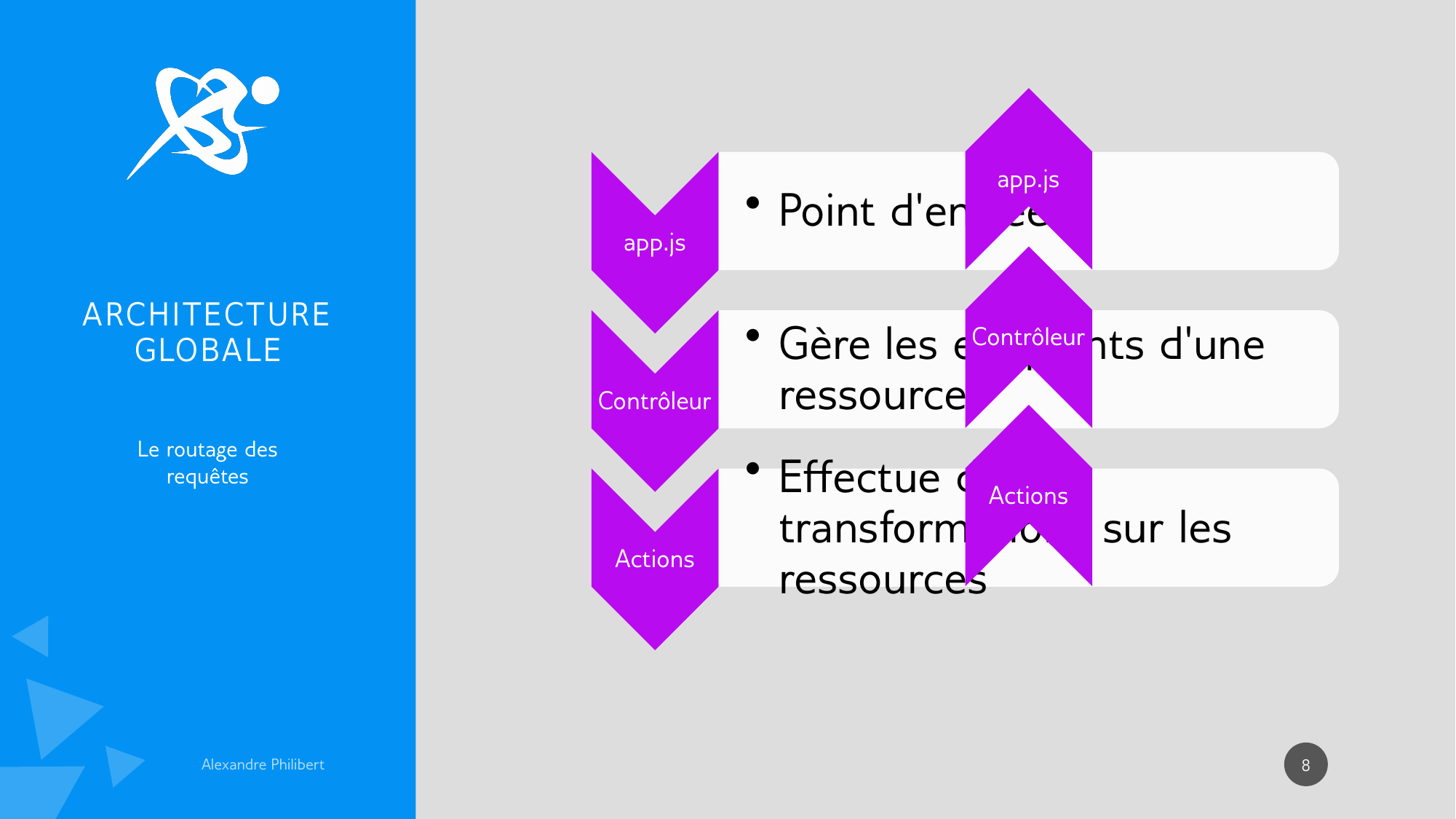

app.js
app.js
Point d'entrée
Contrôleur
Gère les endpoints d'une ressource
Actions
Effectue des transformations sur les ressources
# Architecture globale

Contrôleur
Le routage des requêtes

Actions
8
Alexandre Philibert